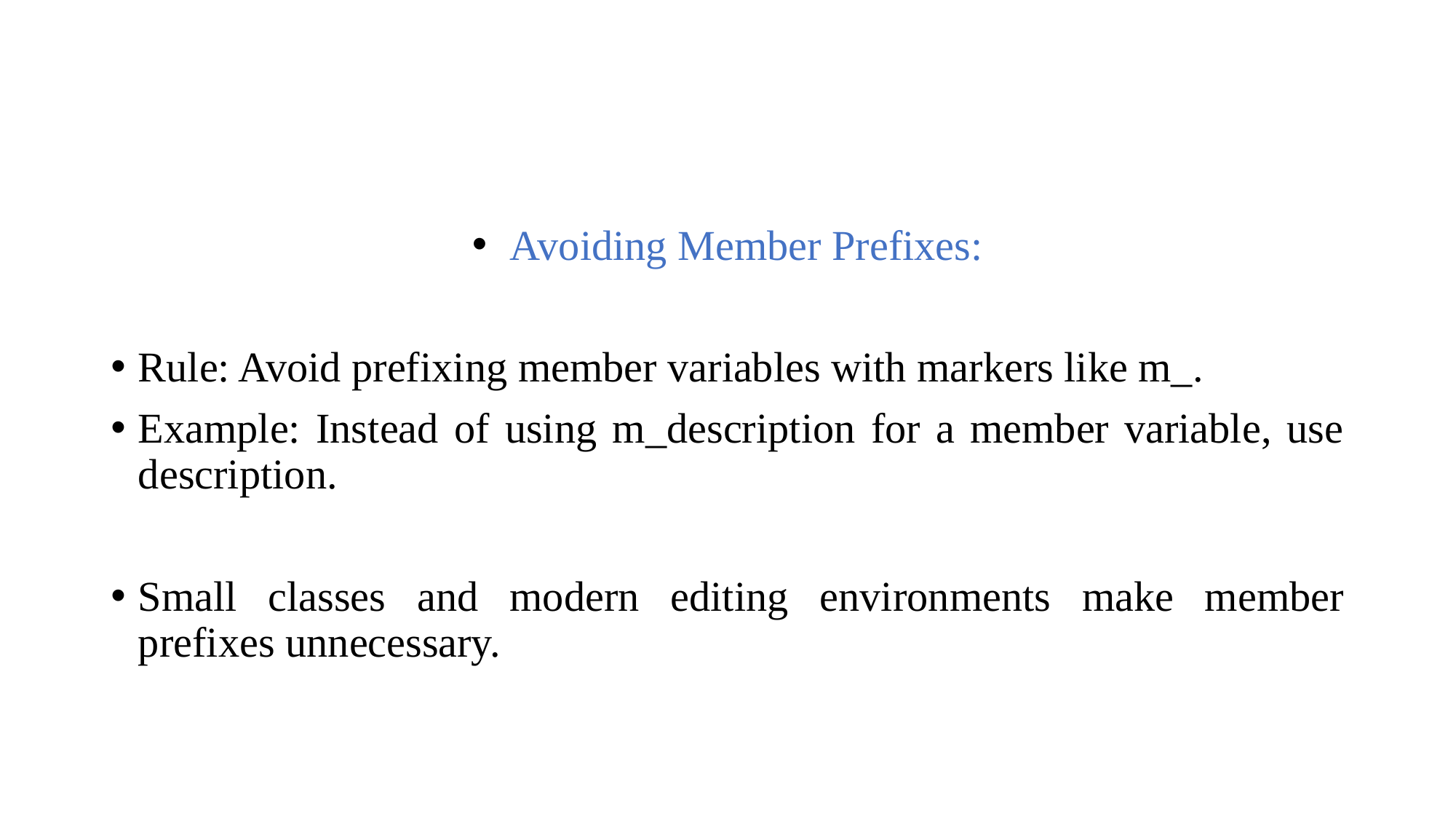

#
 Avoiding Member Prefixes:

Rule: Avoid prefixing member variables with markers like m_.
Example: Instead of using m_description for a member variable, use description.

Small classes and modern editing environments make member prefixes unnecessary.